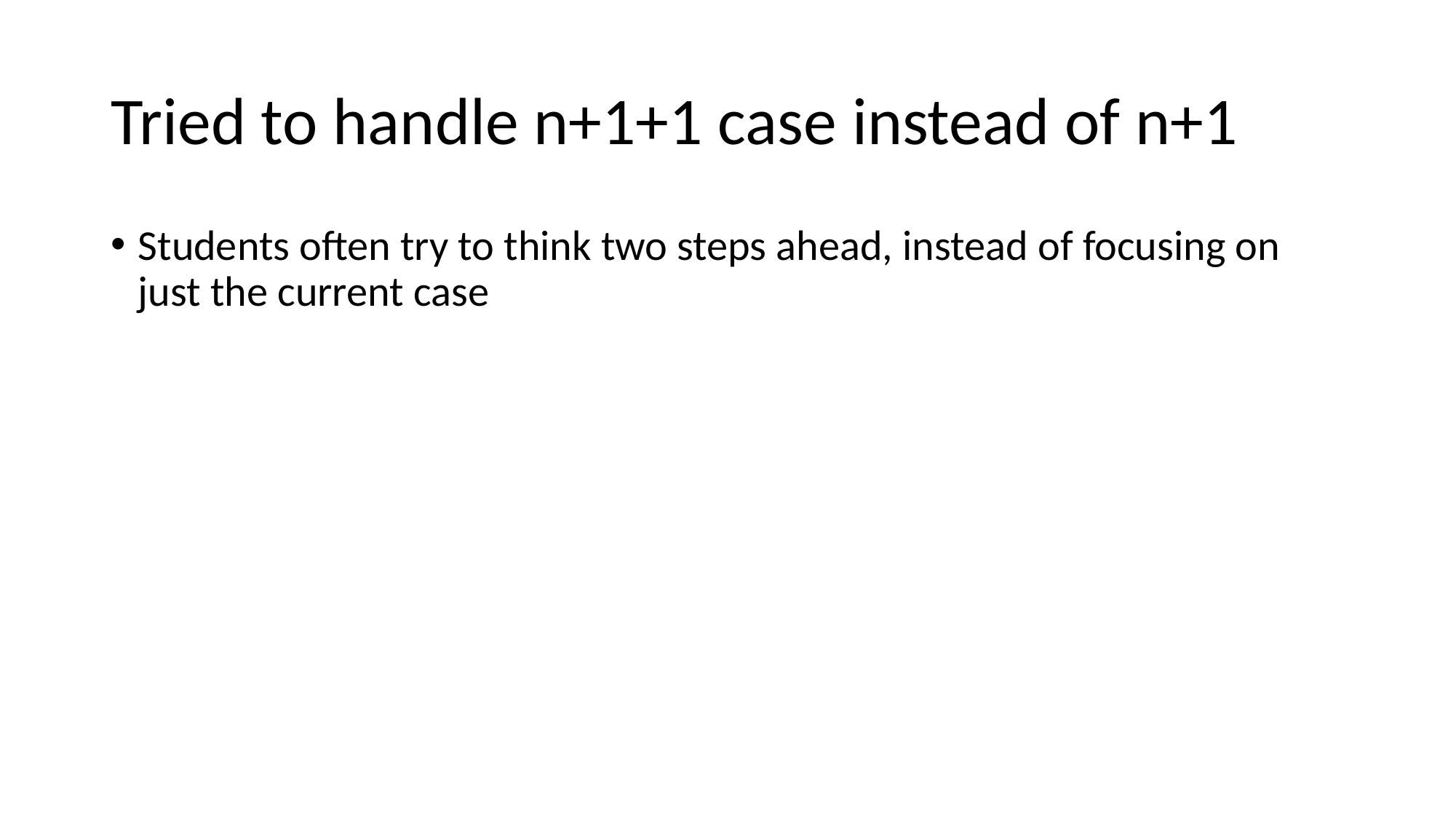

# Tried to handle n+1+1 case instead of n+1
Students often try to think two steps ahead, instead of focusing on just the current case